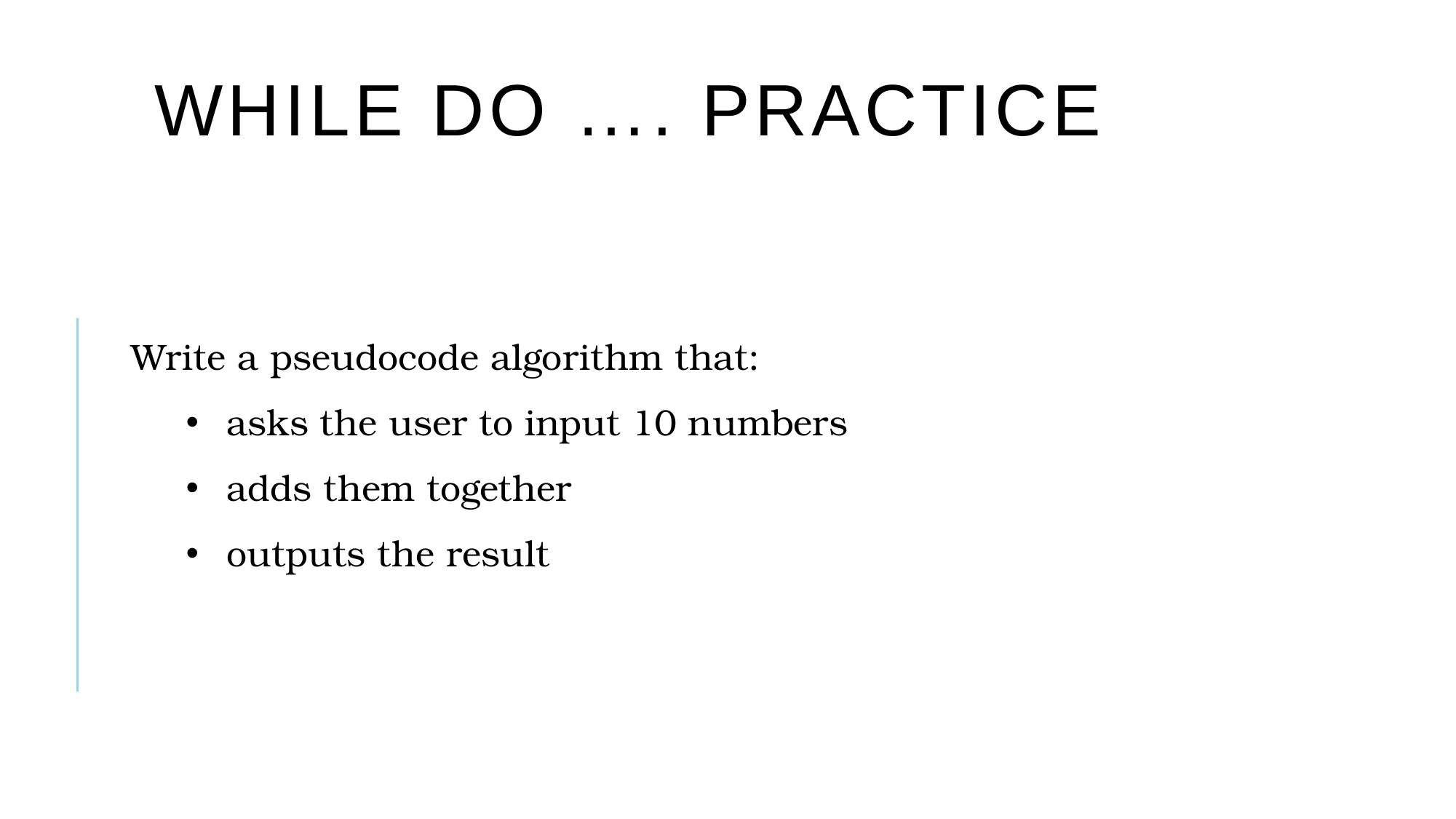

# While do …. Practice
Write a pseudocode algorithm that:
asks the user to input 10 numbers
adds them together
outputs the result